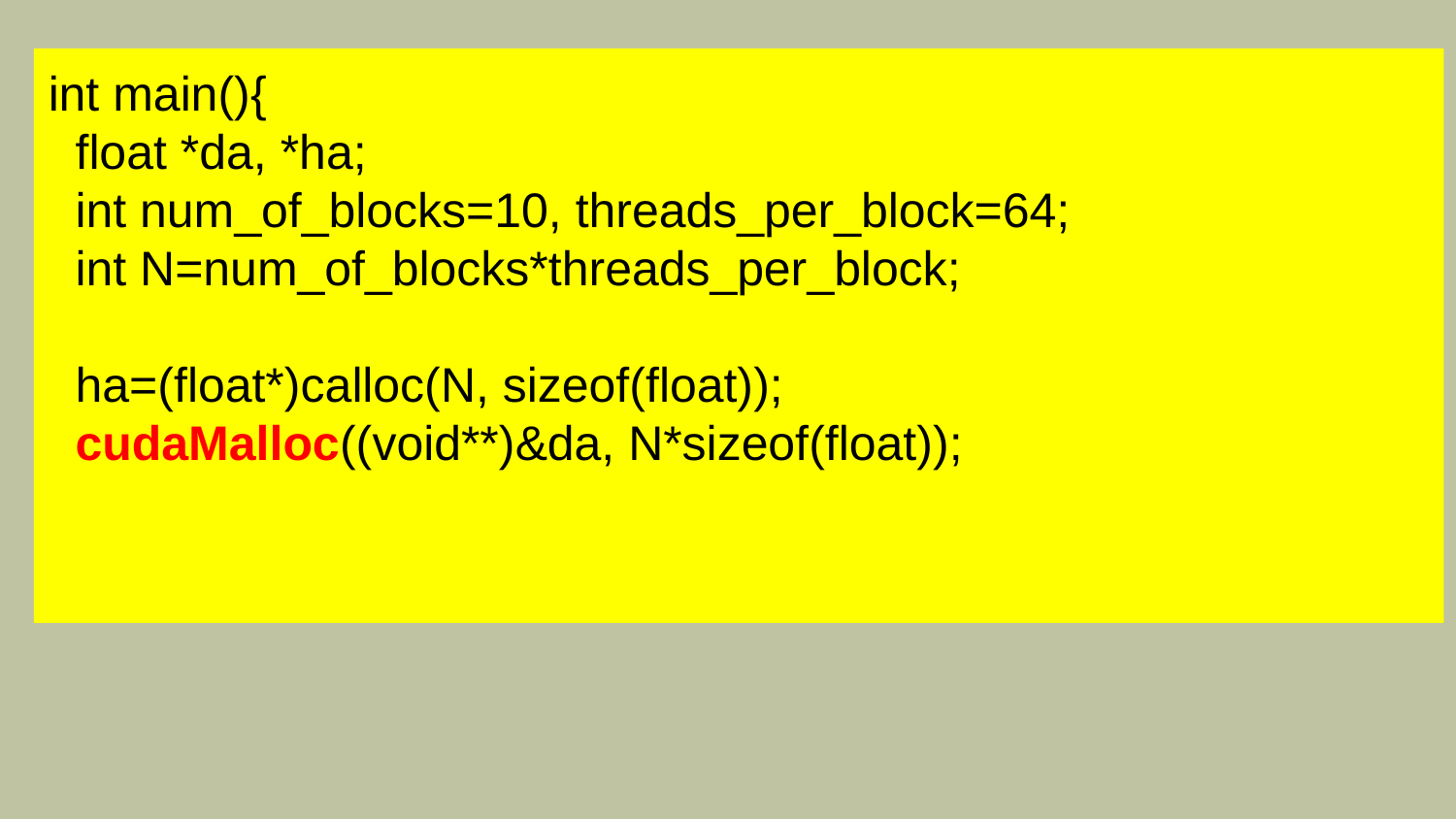

int main(){
  float *da, *ha;
  int num_of_blocks=10, threads_per_block=64;
  int N=num_of_blocks*threads_per_block;

  ha=(float*)calloc(N, sizeof(float));
  cudaMalloc((void**)&da, N*sizeof(float));